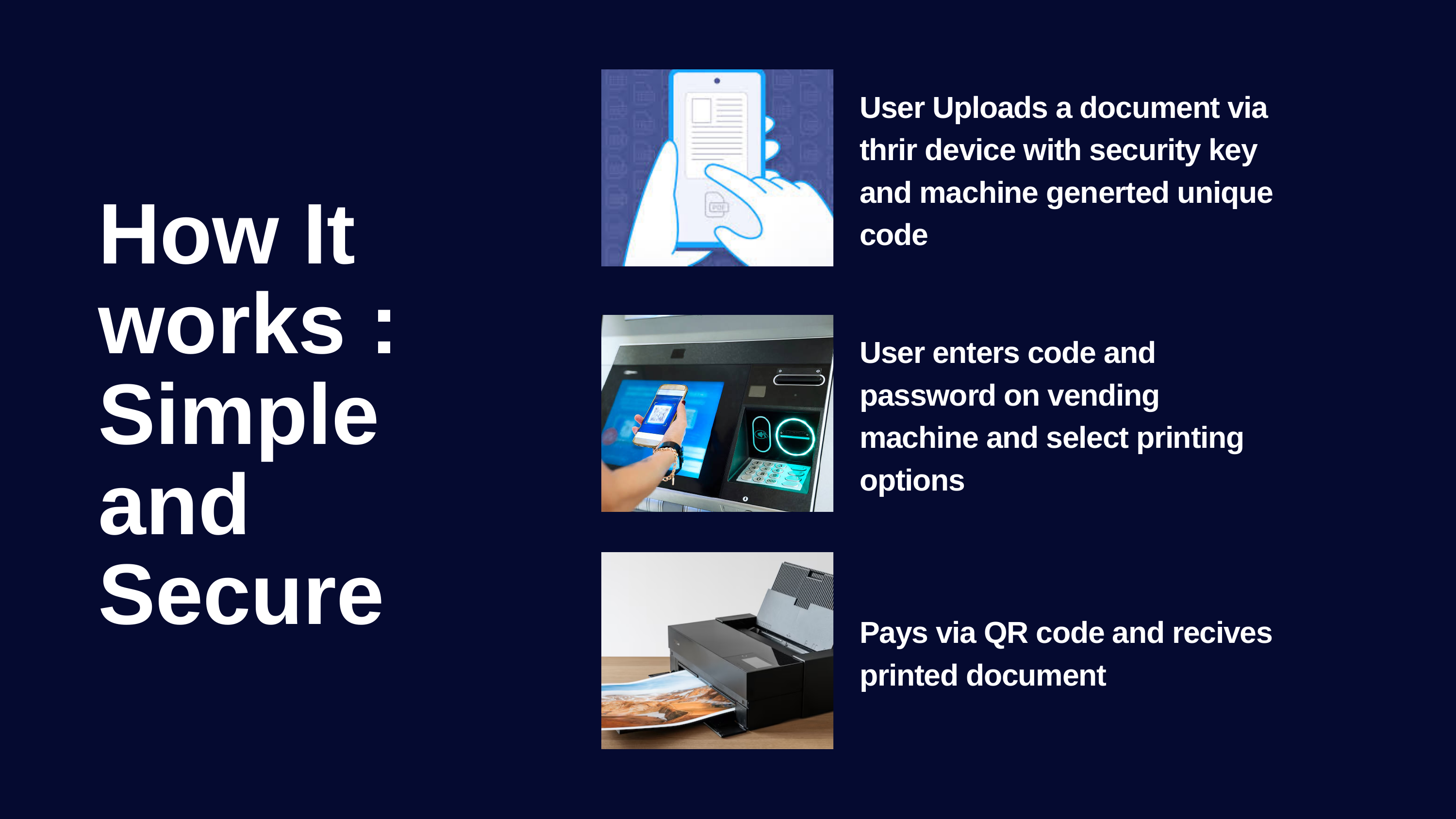

User Uploads a document via thrir device with security key  and machine generted unique code
How It works : Simple and Secure

User enters code and password on vending machine and select printing options

Pays via QR code and recives printed document